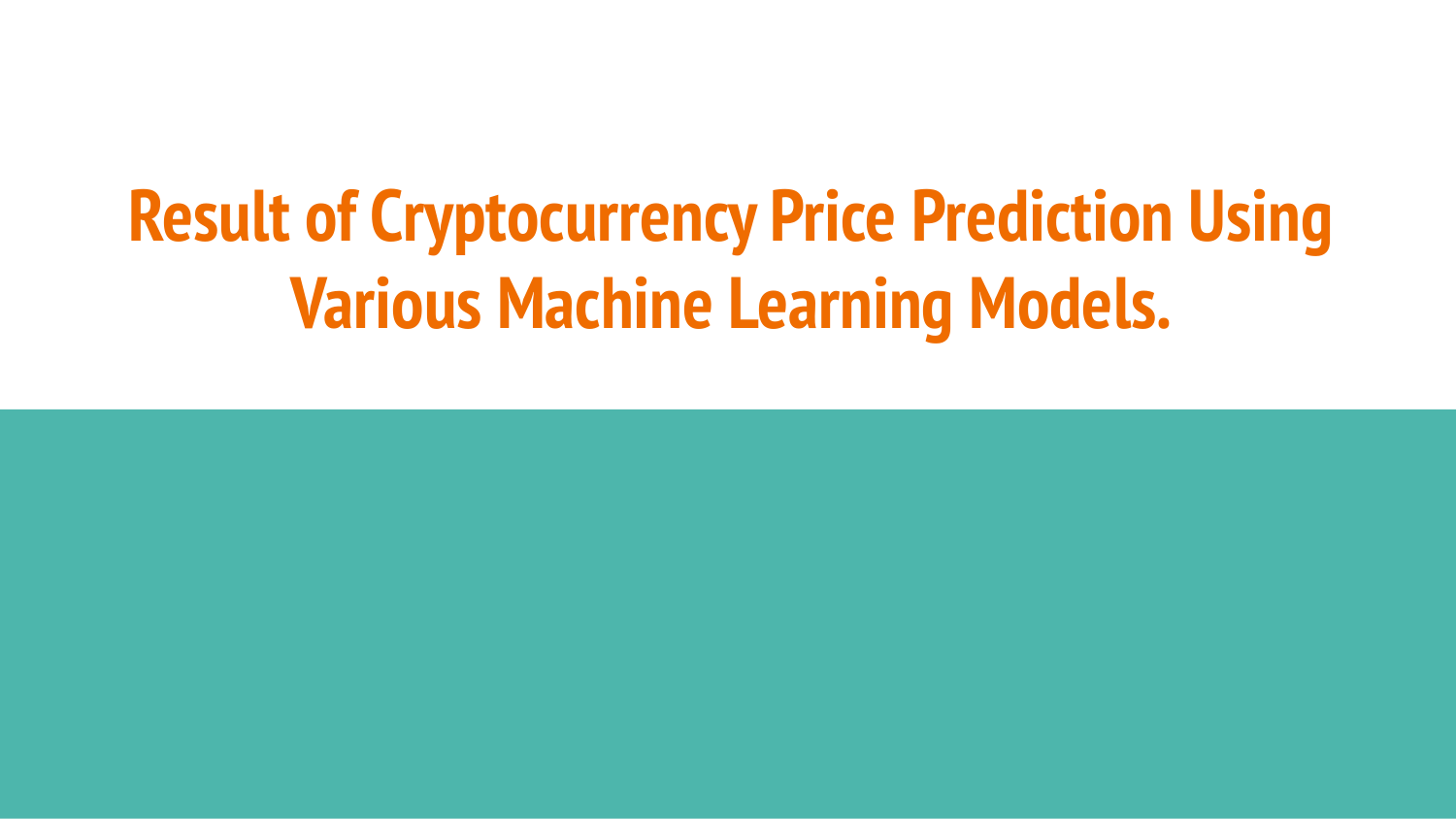

# Result of Cryptocurrency Price Prediction Using Various Machine Learning Models.